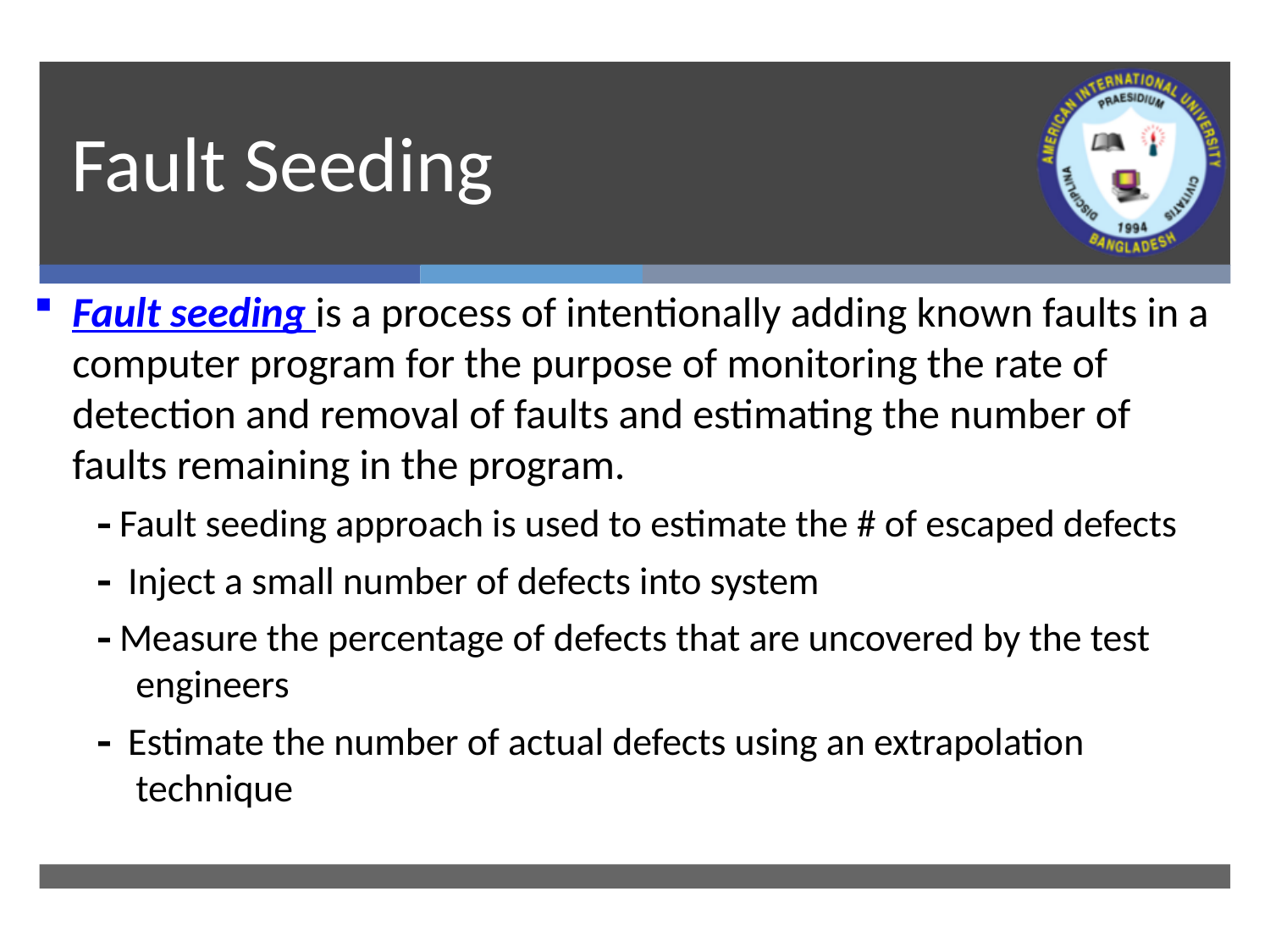

# Fault Seeding
Fault seeding is a process of intentionally adding known faults in a computer program for the purpose of monitoring the rate of detection and removal of faults and estimating the number of faults remaining in the program.
− Fault seeding approach is used to estimate the # of escaped defects
−  Inject a small number of defects into system
− Measure the percentage of defects that are uncovered by the test engineers
−  Estimate the number of actual defects using an extrapolation technique